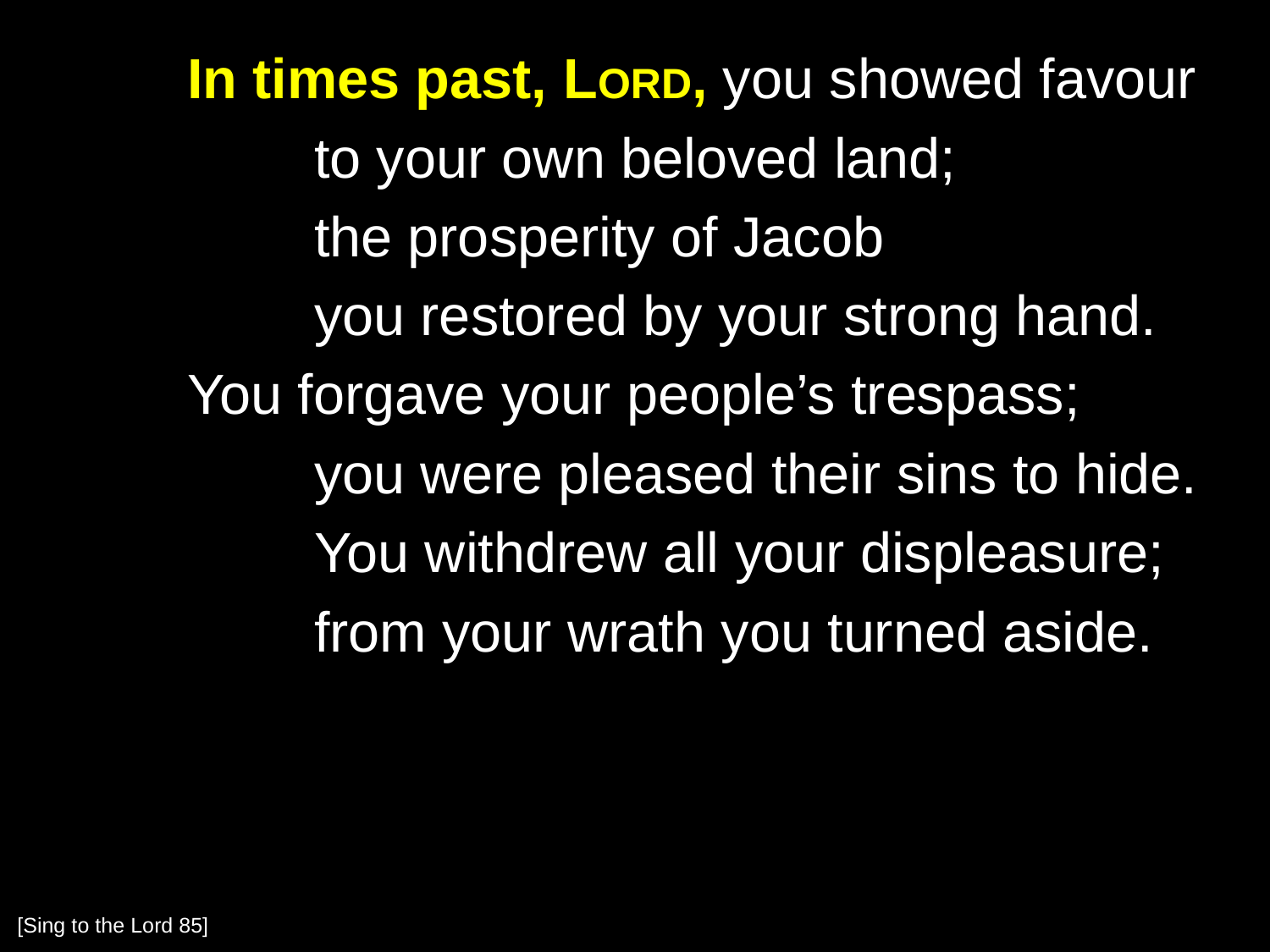

In times past, Lord, you showed favour
		to your own beloved land;
		the prosperity of Jacob
		you restored by your strong hand.
	You forgave your people’s trespass;
		you were pleased their sins to hide.
		You withdrew all your displeasure;
		from your wrath you turned aside.
[Sing to the Lord 85]